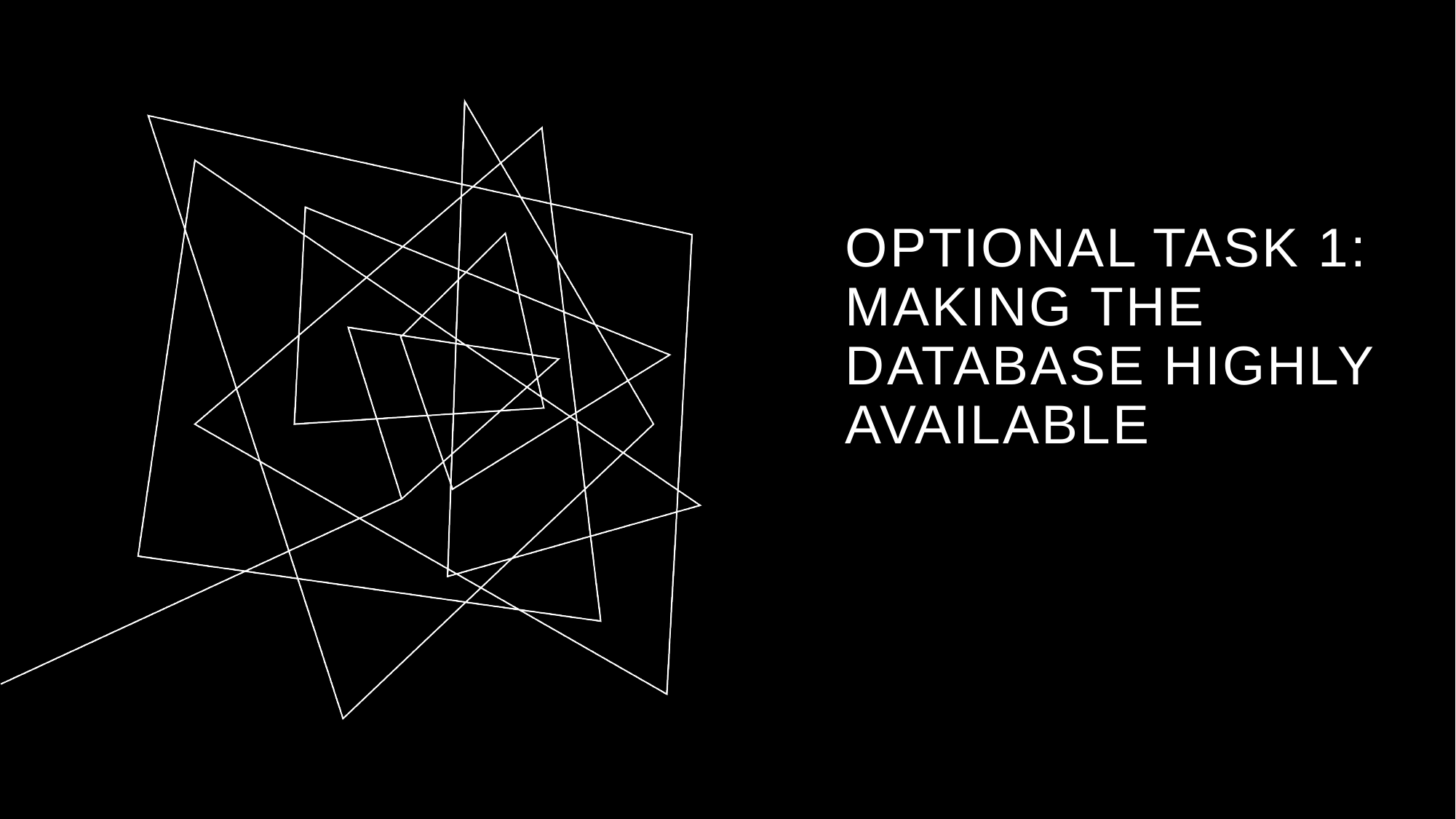

# Optional task 1: Making the database highly available